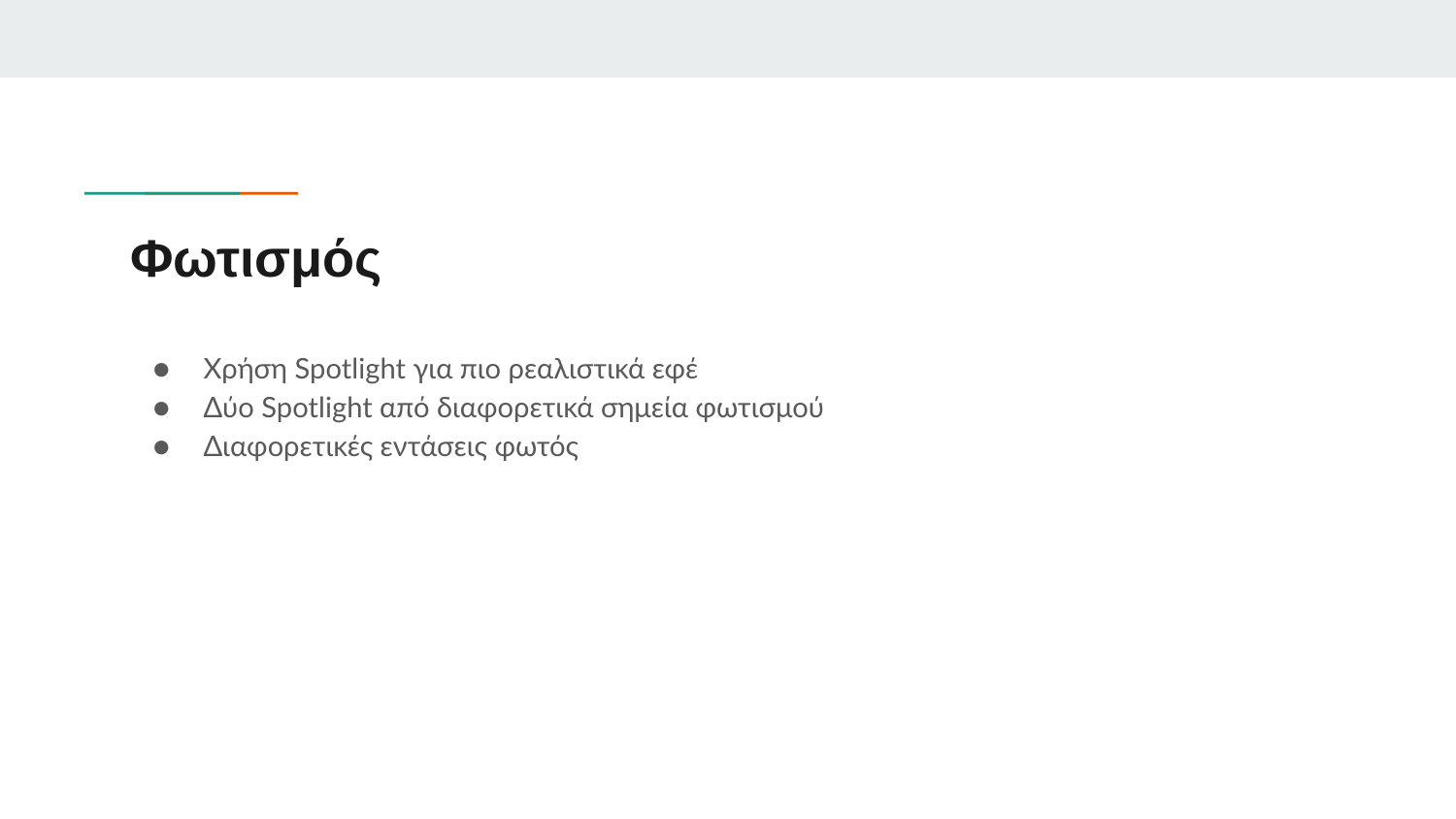

# Φωτισμός
Χρήση Spotlight για πιο ρεαλιστικά εφέ
Δύο Spotlight από διαφορετικά σημεία φωτισμού
Διαφορετικές εντάσεις φωτός